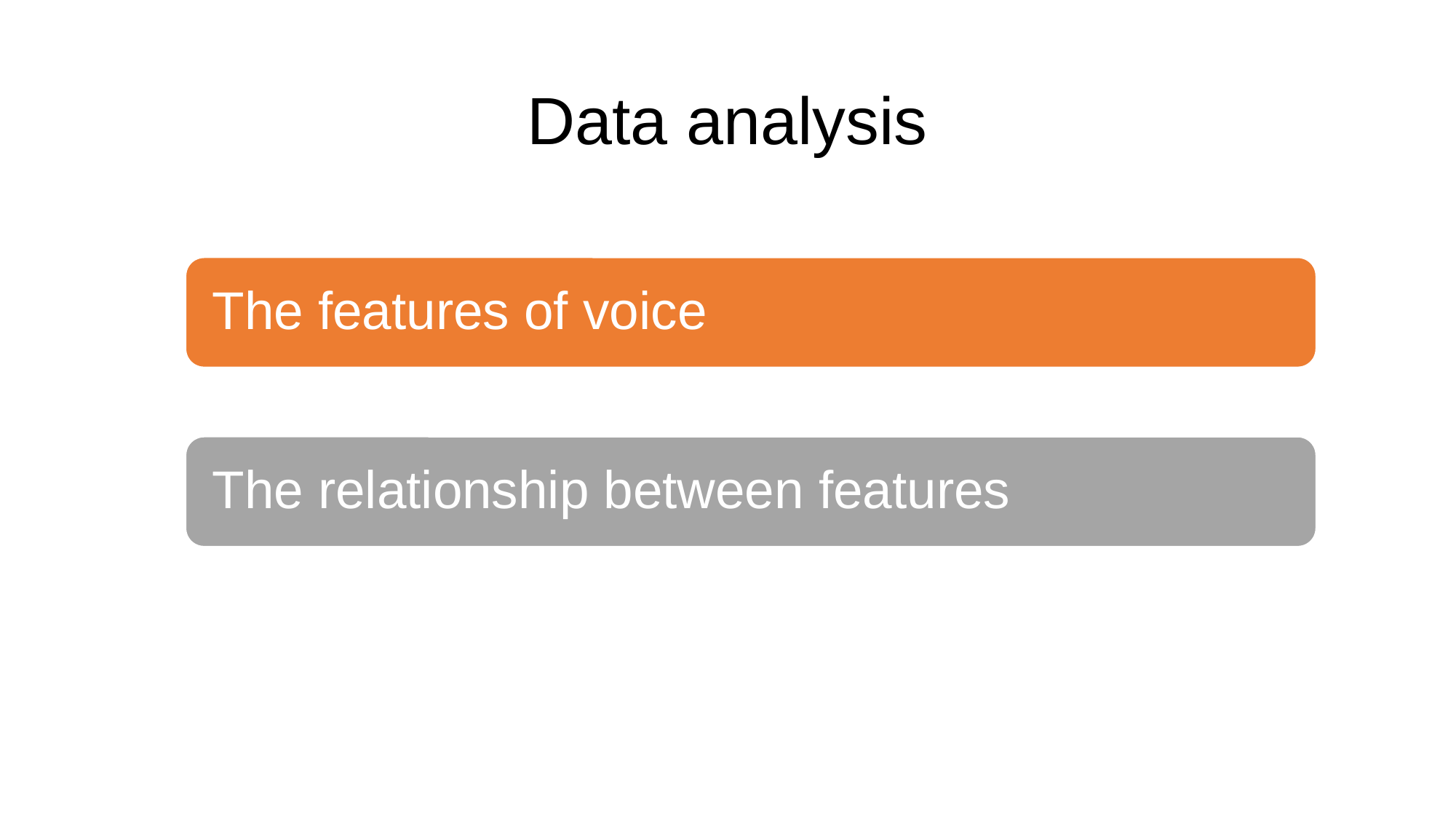

# Data analysis
The features of voice

The relationship between features